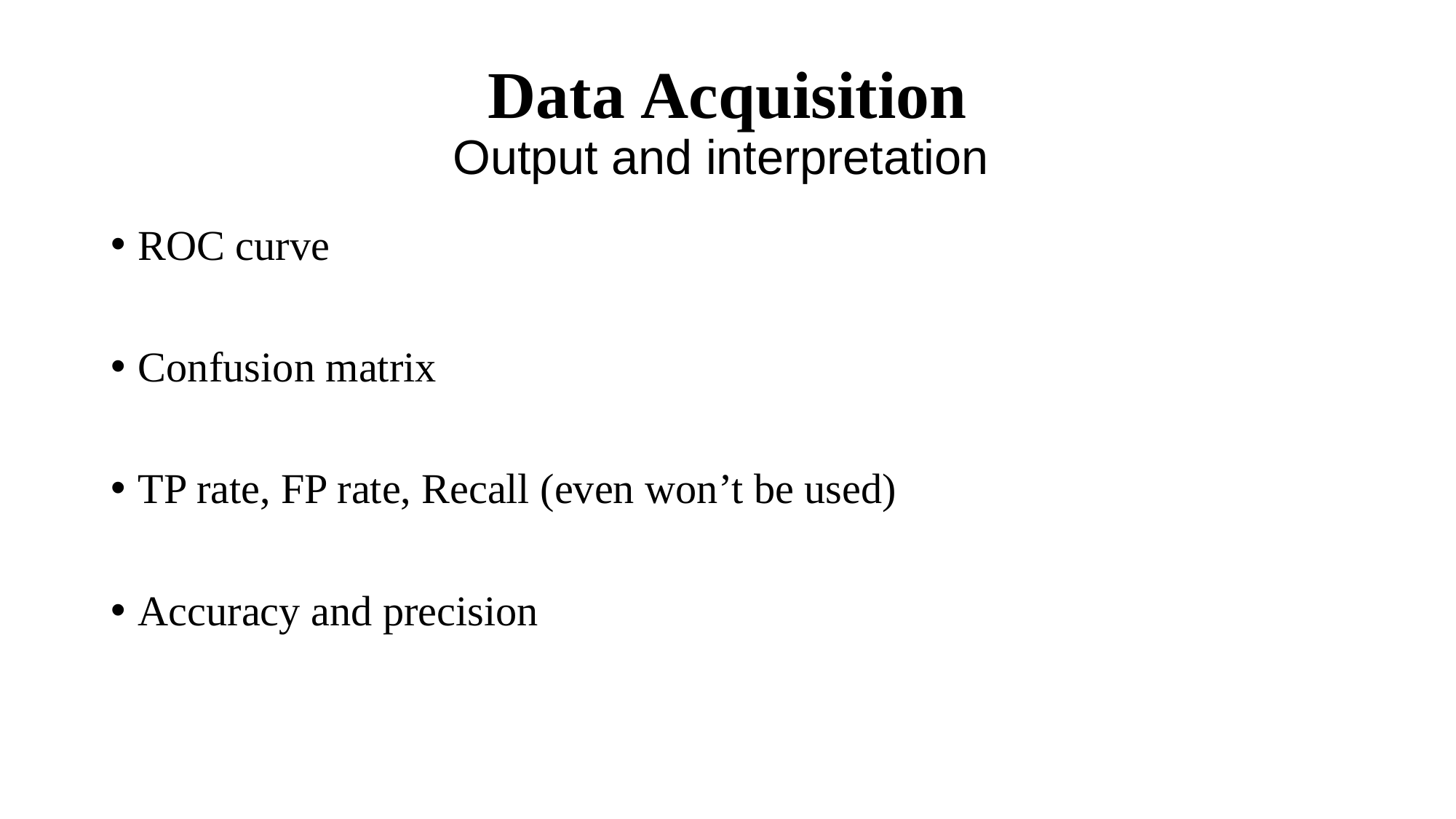

# Data Acquisition Output and interpretation
ROC curve

Confusion matrix

TP rate, FP rate, Recall (even won’t be used)

Accuracy and precision